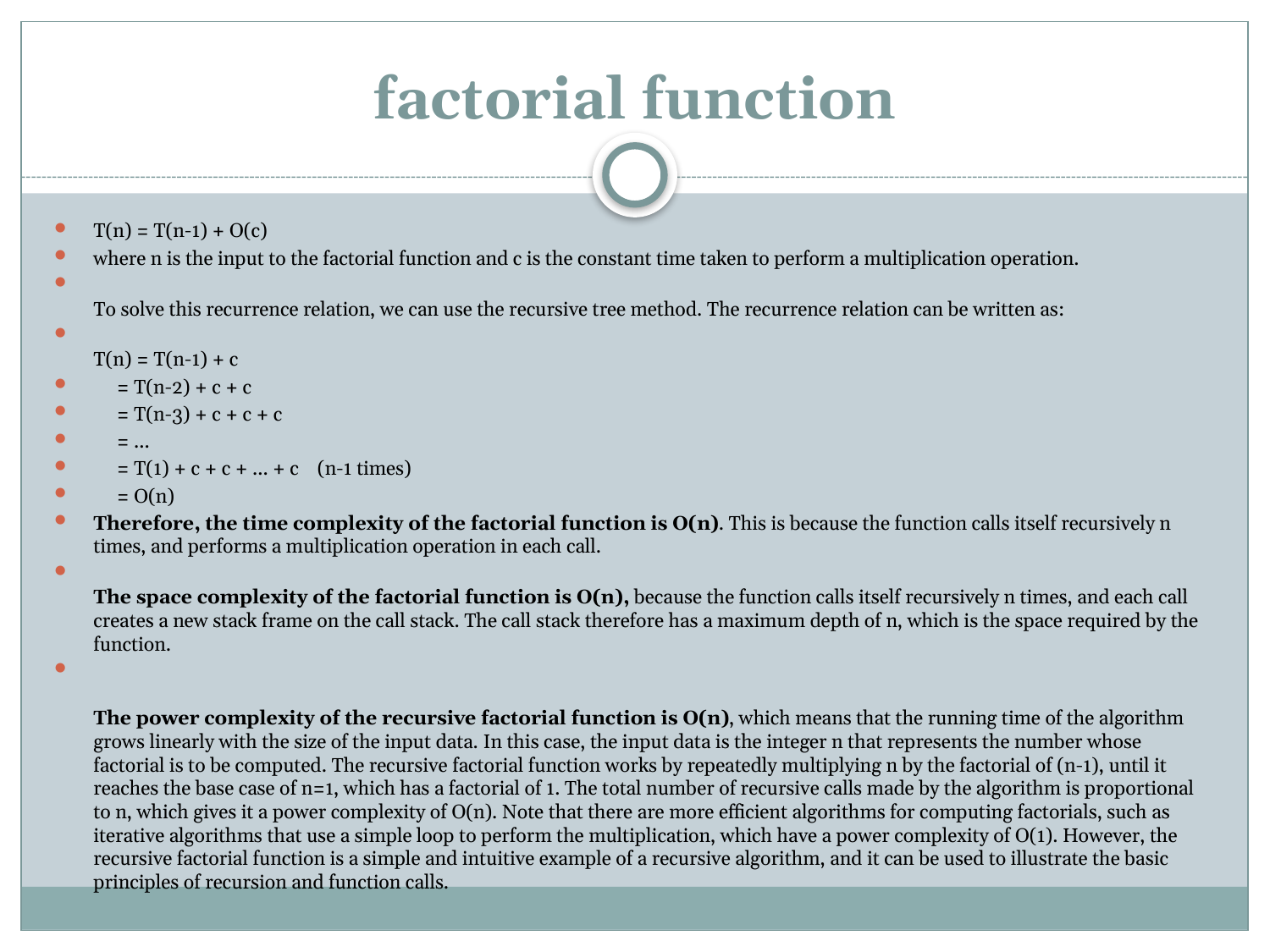

# factorial function
T(n) = T(n-1) + O(c)
where n is the input to the factorial function and c is the constant time taken to perform a multiplication operation.
To solve this recurrence relation, we can use the recursive tree method. The recurrence relation can be written as:
T(n) = T(n-1) + c
     = T(n-2) + c + c
     = T(n-3) + c + c + c
     = ...
     = T(1) + c + c + ... + c    (n-1 times)
     = O(n)
Therefore, the time complexity of the factorial function is O(n). This is because the function calls itself recursively n times, and performs a multiplication operation in each call.
The space complexity of the factorial function is O(n), because the function calls itself recursively n times, and each call creates a new stack frame on the call stack. The call stack therefore has a maximum depth of n, which is the space required by the function.
The power complexity of the recursive factorial function is O(n), which means that the running time of the algorithm grows linearly with the size of the input data. In this case, the input data is the integer n that represents the number whose factorial is to be computed. The recursive factorial function works by repeatedly multiplying n by the factorial of (n-1), until it reaches the base case of n=1, which has a factorial of 1. The total number of recursive calls made by the algorithm is proportional to n, which gives it a power complexity of O(n). Note that there are more efficient algorithms for computing factorials, such as iterative algorithms that use a simple loop to perform the multiplication, which have a power complexity of O(1). However, the recursive factorial function is a simple and intuitive example of a recursive algorithm, and it can be used to illustrate the basic principles of recursion and function calls.